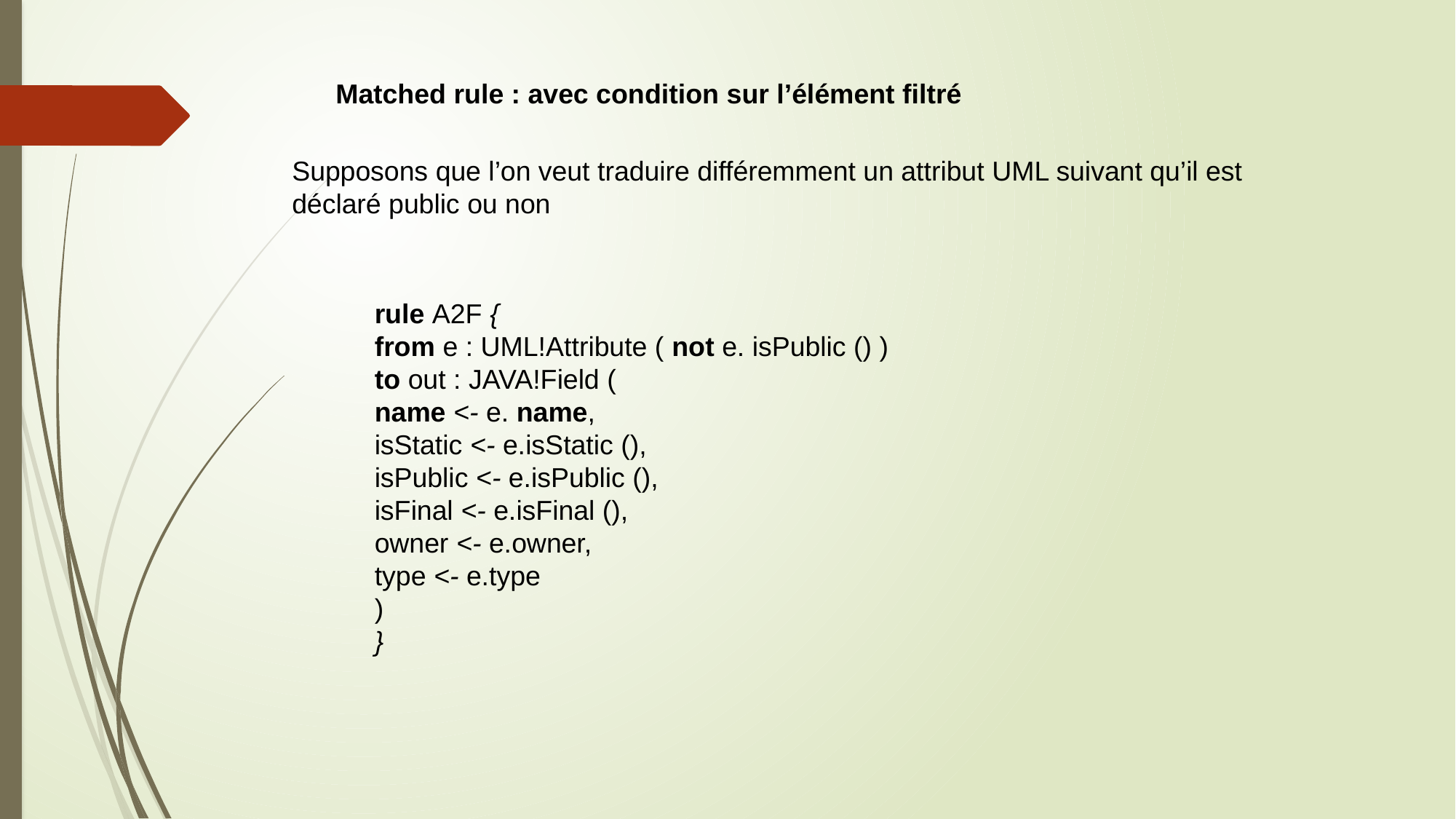

Matched rule : avec condition sur l’élément filtré
Supposons que l’on veut traduire différemment un attribut UML suivant qu’il est
déclaré public ou non
rule A2F {
from e : UML!Attribute ( not e. isPublic () )
to out : JAVA!Field (
name <- e. name,
isStatic <- e.isStatic (),
isPublic <- e.isPublic (),
isFinal <- e.isFinal (),
owner <- e.owner,
type <- e.type
)
}